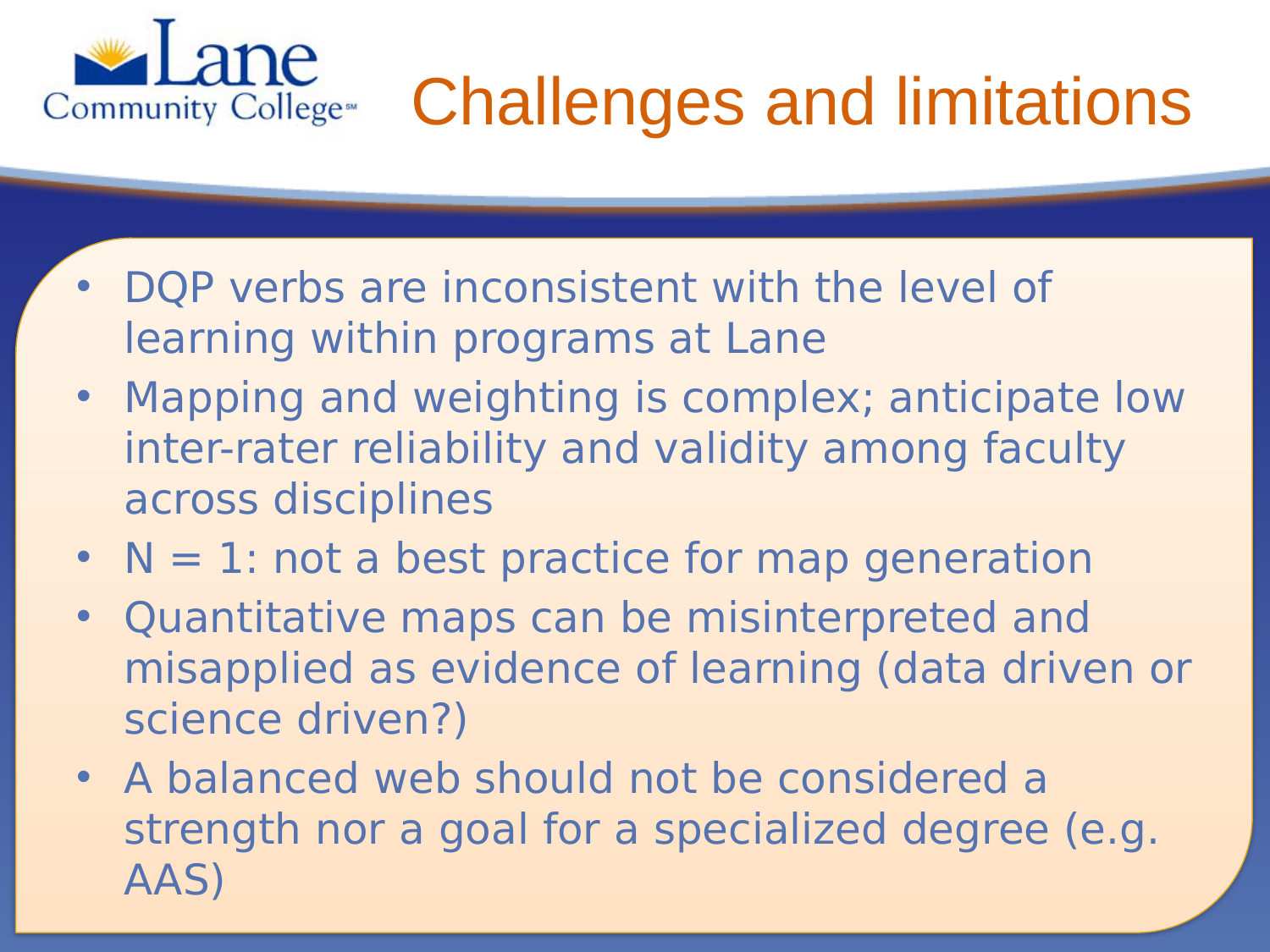

# Challenges and limitations
DQP verbs are inconsistent with the level of learning within programs at Lane
Mapping and weighting is complex; anticipate low inter-rater reliability and validity among faculty across disciplines
N = 1: not a best practice for map generation
Quantitative maps can be misinterpreted and misapplied as evidence of learning (data driven or science driven?)
A balanced web should not be considered a strength nor a goal for a specialized degree (e.g. AAS)